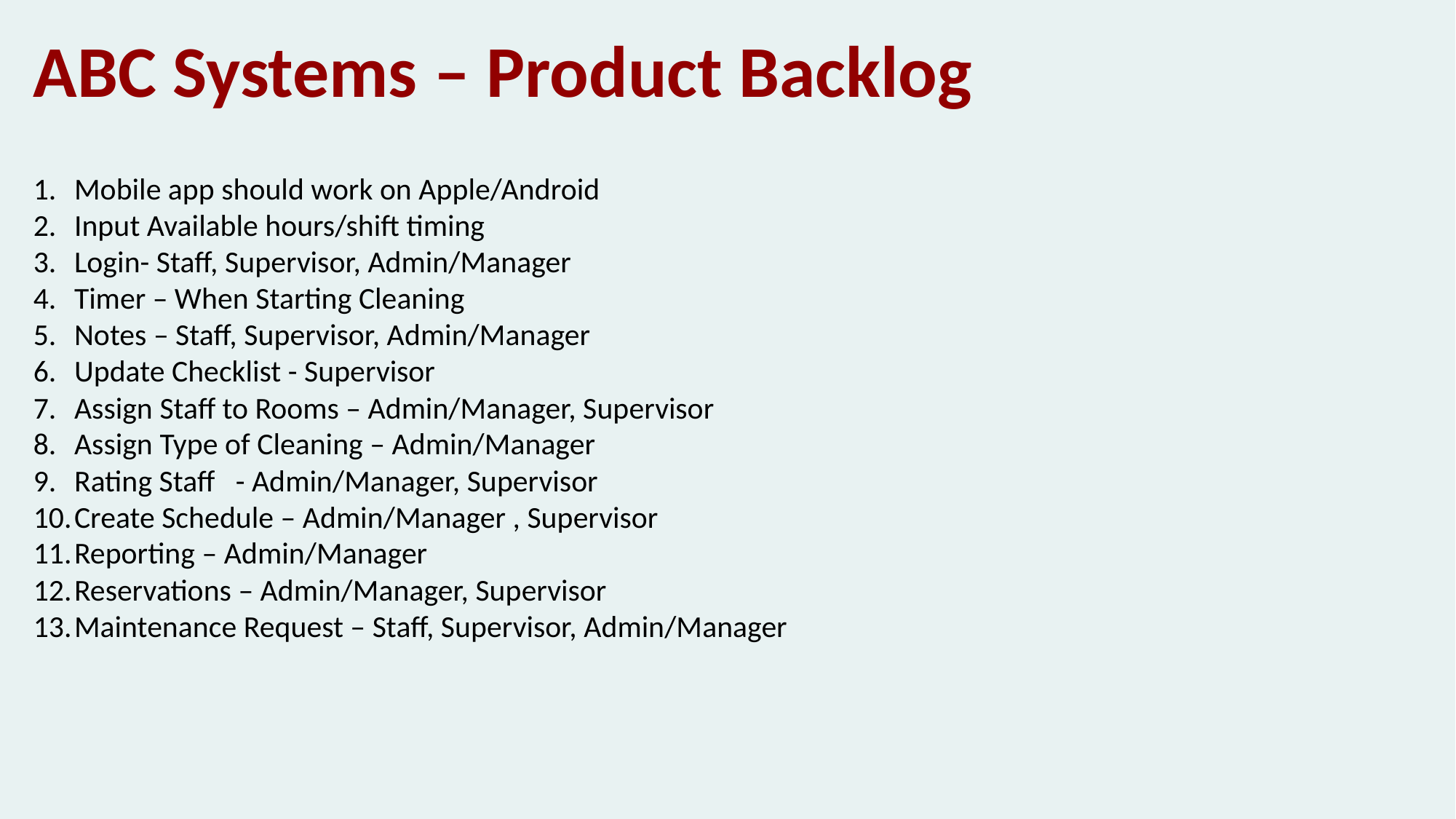

ABC Systems – Product Backlog

Mobile app should work on Apple/Android
Input Available hours/shift timing
Login- Staff, Supervisor, Admin/Manager
Timer – When Starting Cleaning
Notes – Staff, Supervisor, Admin/Manager
Update Checklist - Supervisor
Assign Staff to Rooms – Admin/Manager, Supervisor
Assign Type of Cleaning – Admin/Manager
Rating Staff   - Admin/Manager, Supervisor
Create Schedule – Admin/Manager , Supervisor
Reporting – Admin/Manager
Reservations – Admin/Manager, Supervisor
Maintenance Request – Staff, Supervisor, Admin/Manager